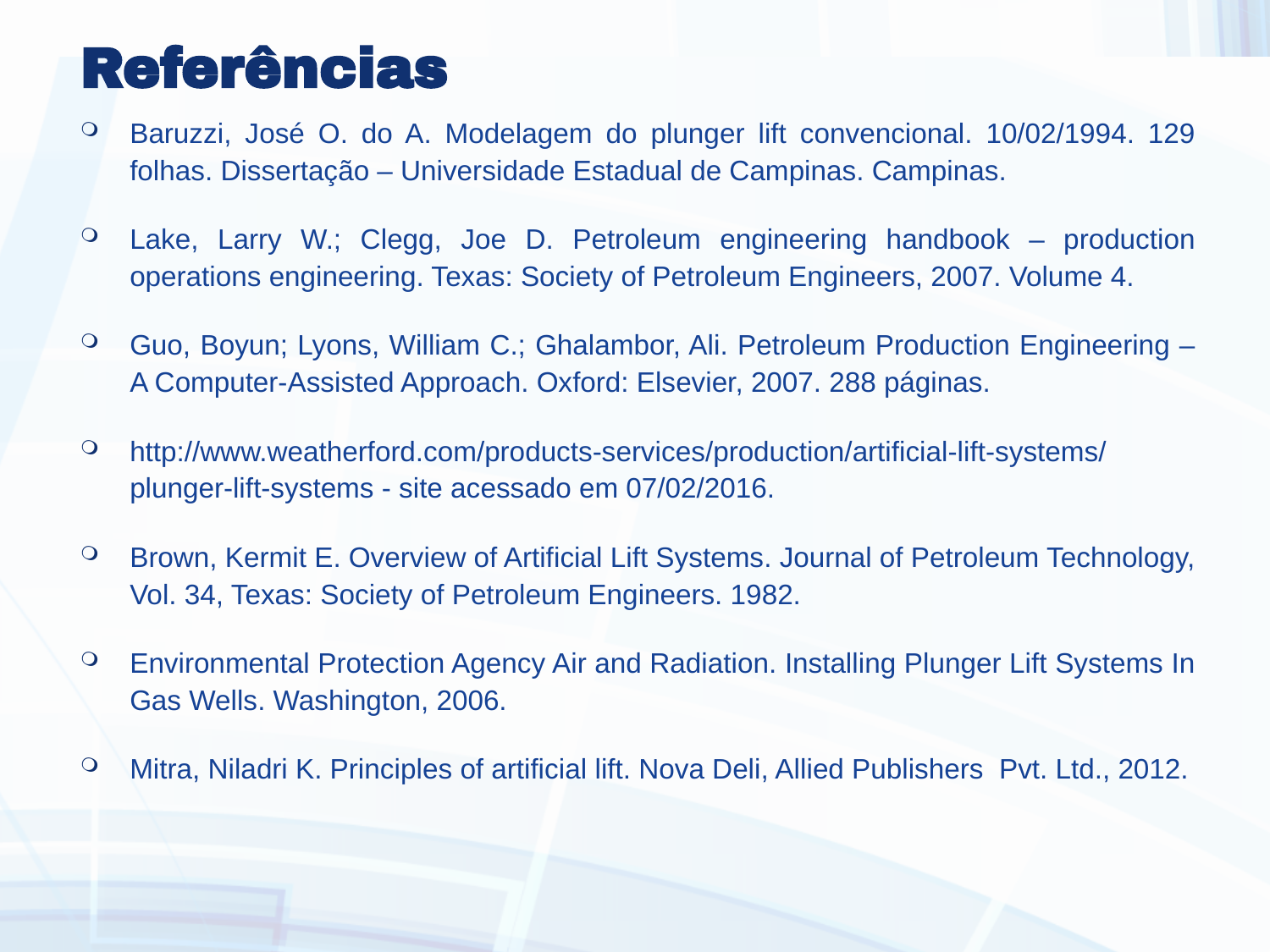

# Referências
Baruzzi, José O. do A. Modelagem do plunger lift convencional. 10/02/1994. 129 folhas. Dissertação – Universidade Estadual de Campinas. Campinas.
Lake, Larry W.; Clegg, Joe D. Petroleum engineering handbook – production operations engineering. Texas: Society of Petroleum Engineers, 2007. Volume 4.
Guo, Boyun; Lyons, William C.; Ghalambor, Ali. Petroleum Production Engineering – A Computer-Assisted Approach. Oxford: Elsevier, 2007. 288 páginas.
http://www.weatherford.com/products-services/production/artificial-lift-systems/plunger-lift-systems - site acessado em 07/02/2016.
Brown, Kermit E. Overview of Artificial Lift Systems. Journal of Petroleum Technology, Vol. 34, Texas: Society of Petroleum Engineers. 1982.
Environmental Protection Agency Air and Radiation. Installing Plunger Lift Systems In Gas Wells. Washington, 2006.
Mitra, Niladri K. Principles of artificial lift. Nova Deli, Allied Publishers  Pvt. Ltd., 2012.